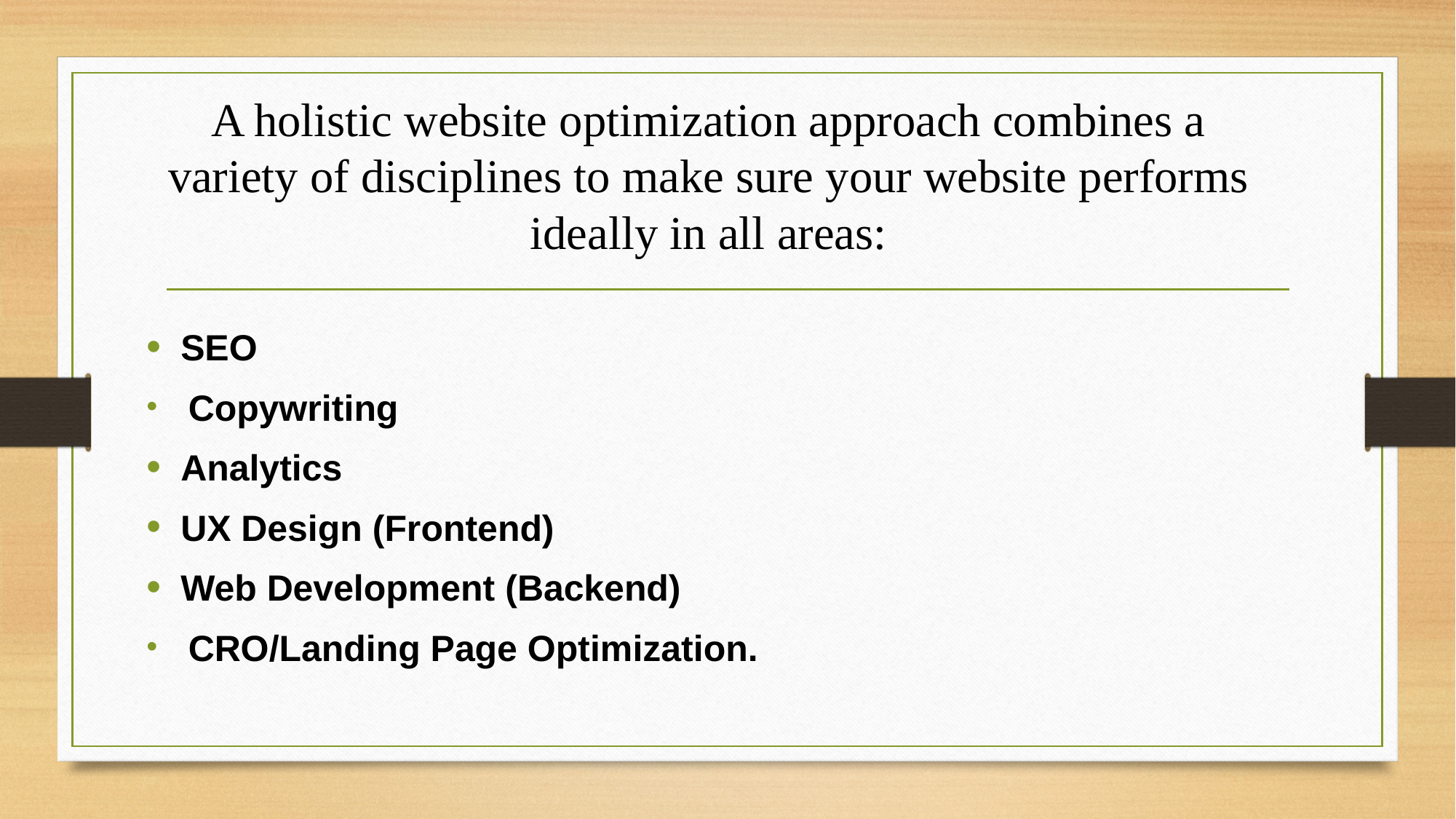

# A holistic website optimization approach combines a variety of disciplines to make sure your website performs ideally in all areas:
SEO
 Copywriting
Analytics
UX Design (Frontend)
Web Development (Backend)
 CRO/Landing Page Optimization.